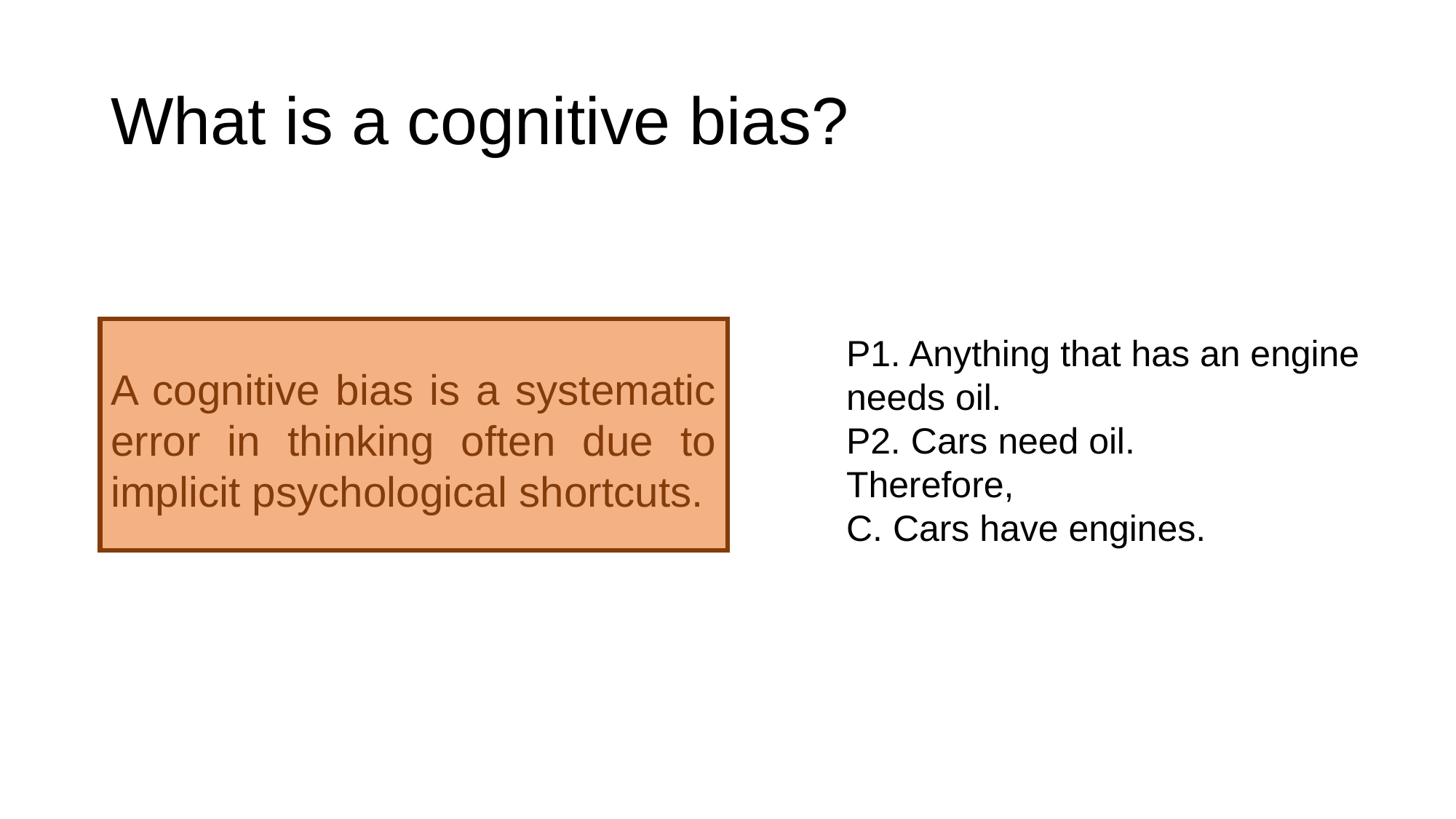

# What is a cognitive bias?

A cognitive bias is a systematic error in thinking often due to implicit psychological shortcuts.
P1. Anything that has an engine needs oil.
P2. Cars need oil.
Therefore,
C. Cars have engines.